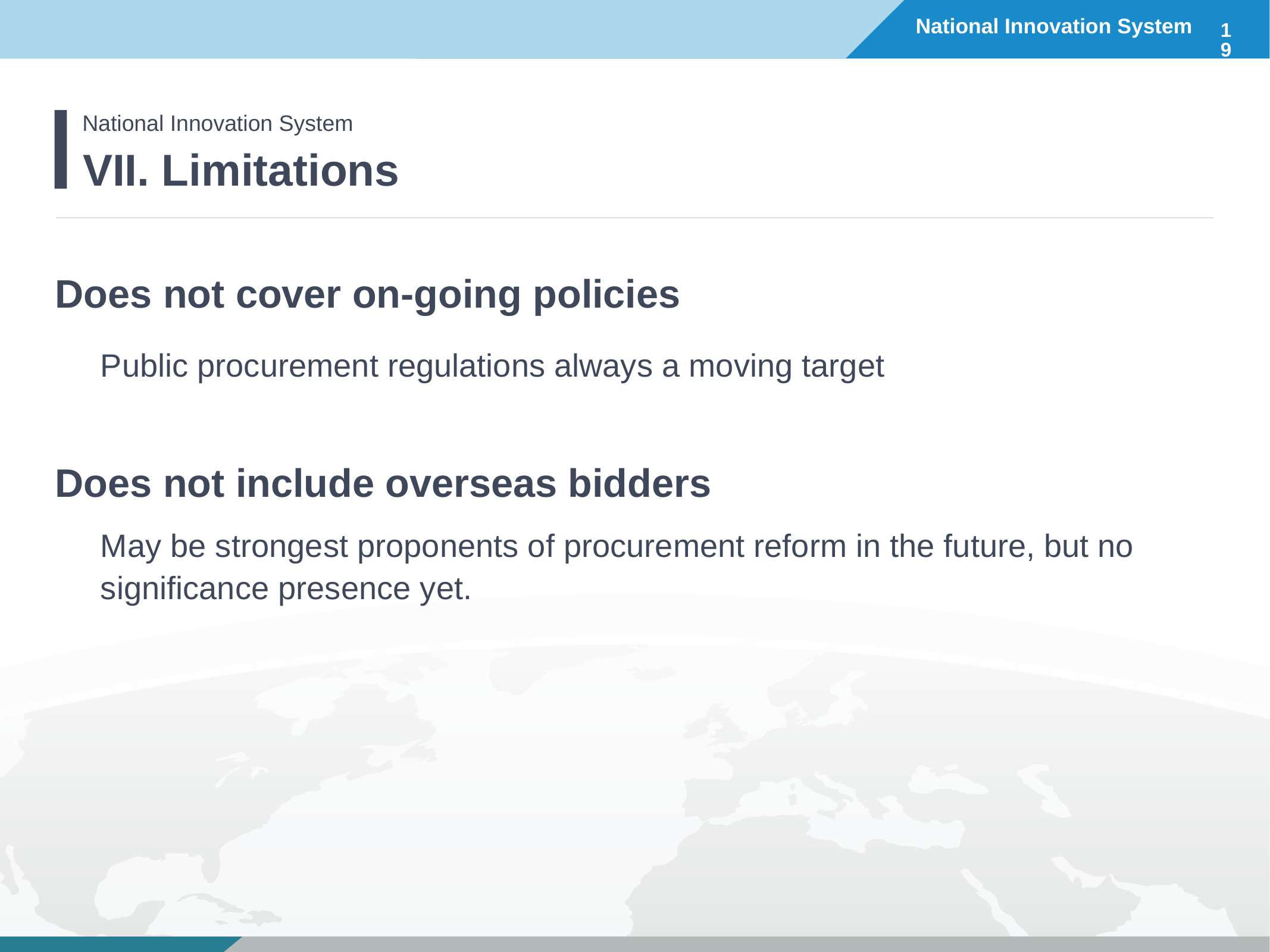

19
National Innovation System
VII. Limitations
Does not cover on-going policies
Public procurement regulations always a moving target
Does not include overseas bidders
May be strongest proponents of procurement reform in the future, but no significance presence yet.